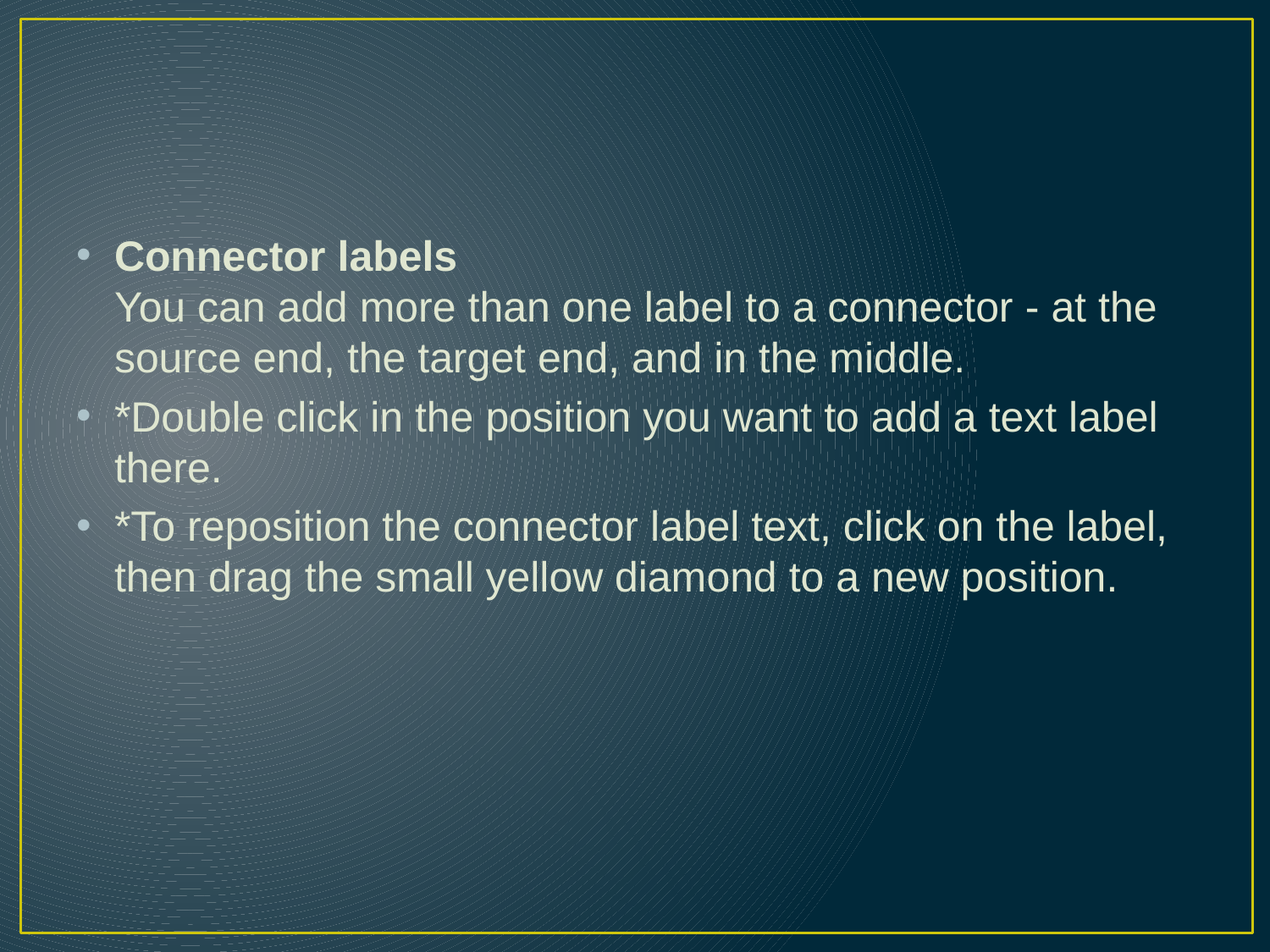

Connector labels
You can add more than one label to a connector - at the source end, the target end, and in the middle.
*Double click in the position you want to add a text label there.
*To reposition the connector label text, click on the label, then drag the small yellow diamond to a new position.